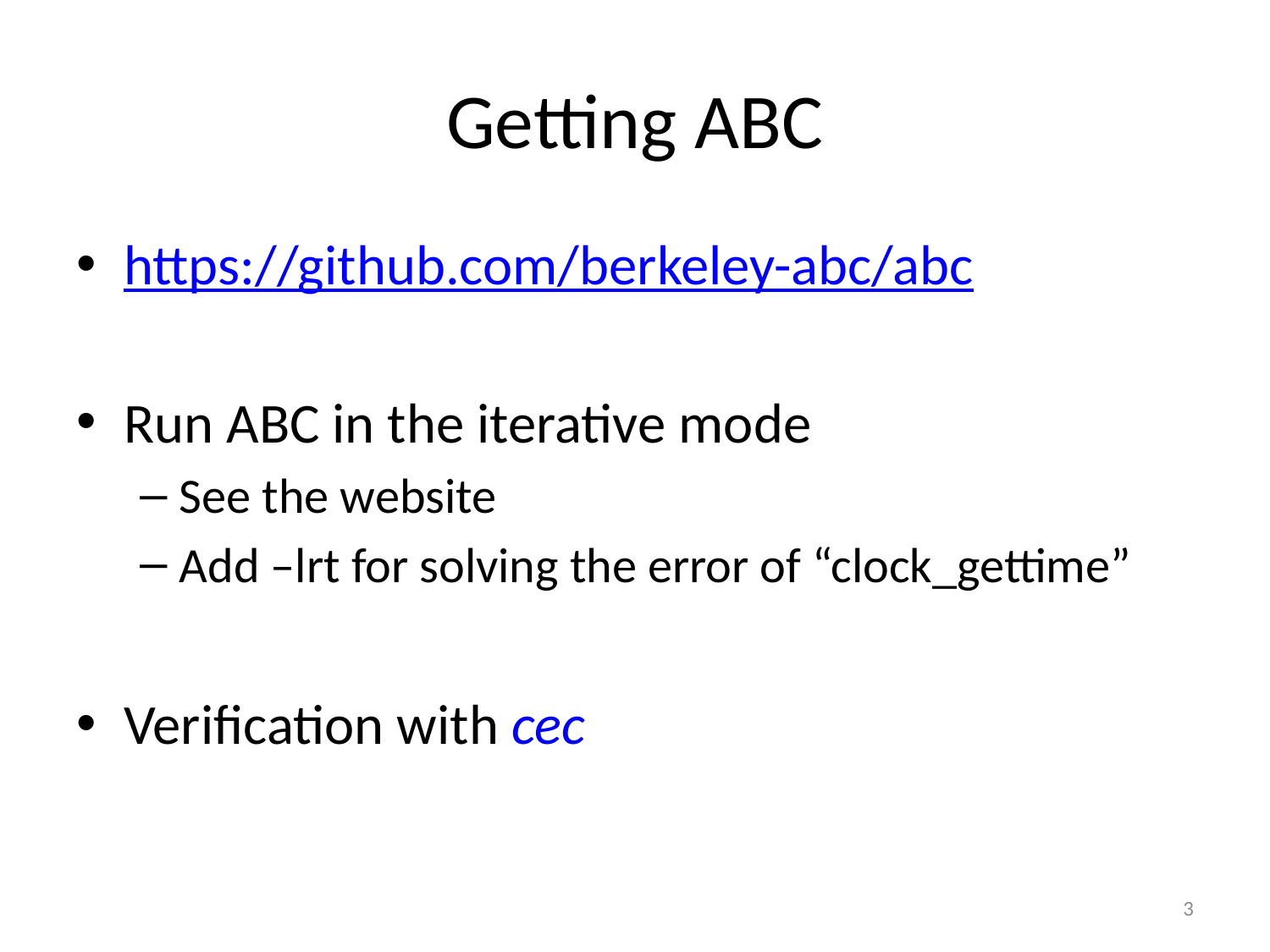

# Getting ABC
https://github.com/berkeley-abc/abc

Run ABC in the iterative mode
See the website
Add –lrt for solving the error of “clock_gettime”

Verification with cec
3